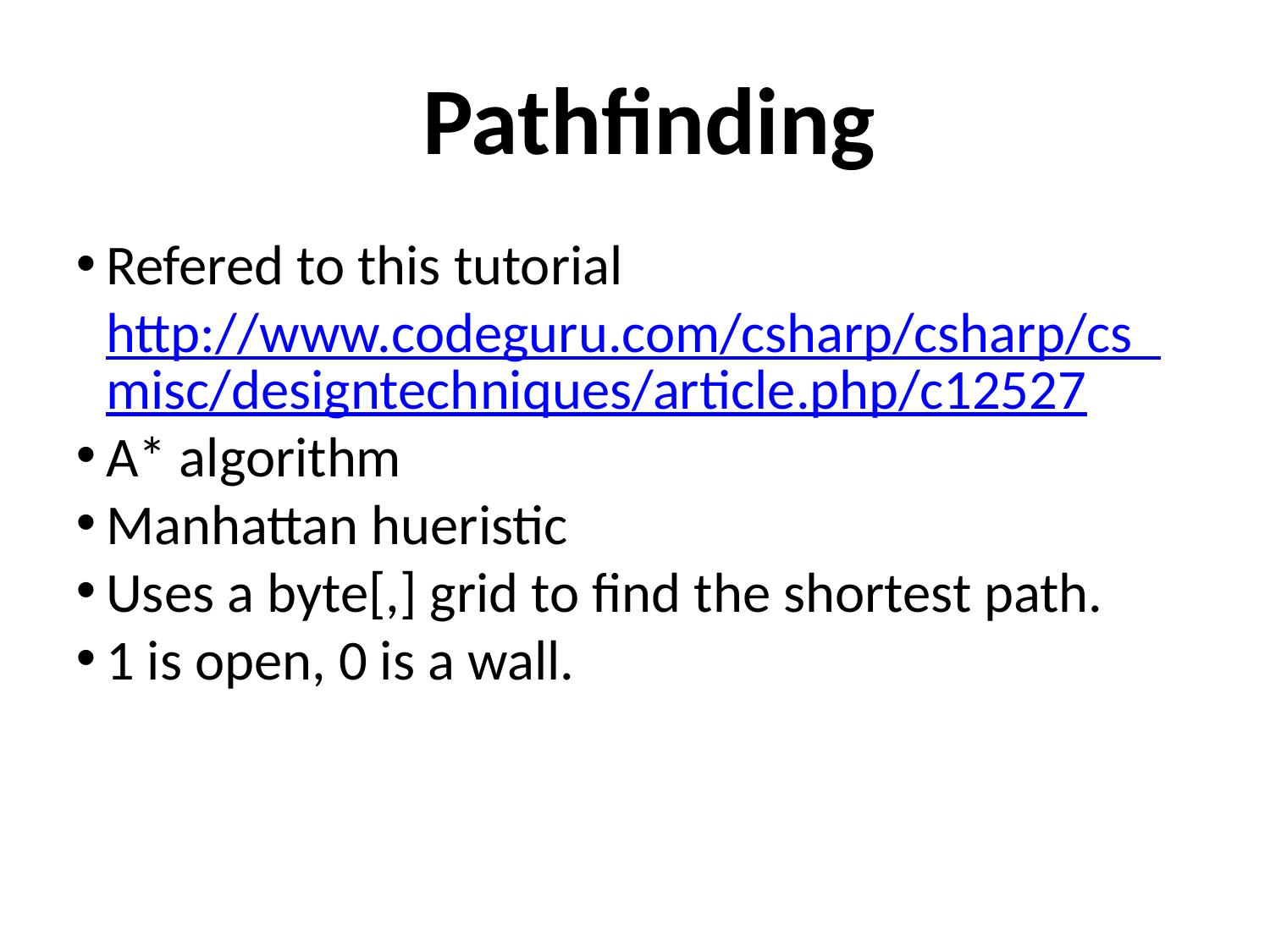

Pathfinding
Refered to this tutorial http://www.codeguru.com/csharp/csharp/cs_misc/designtechniques/article.php/c12527
A* algorithm
Manhattan hueristic
Uses a byte[,] grid to find the shortest path.
1 is open, 0 is a wall.